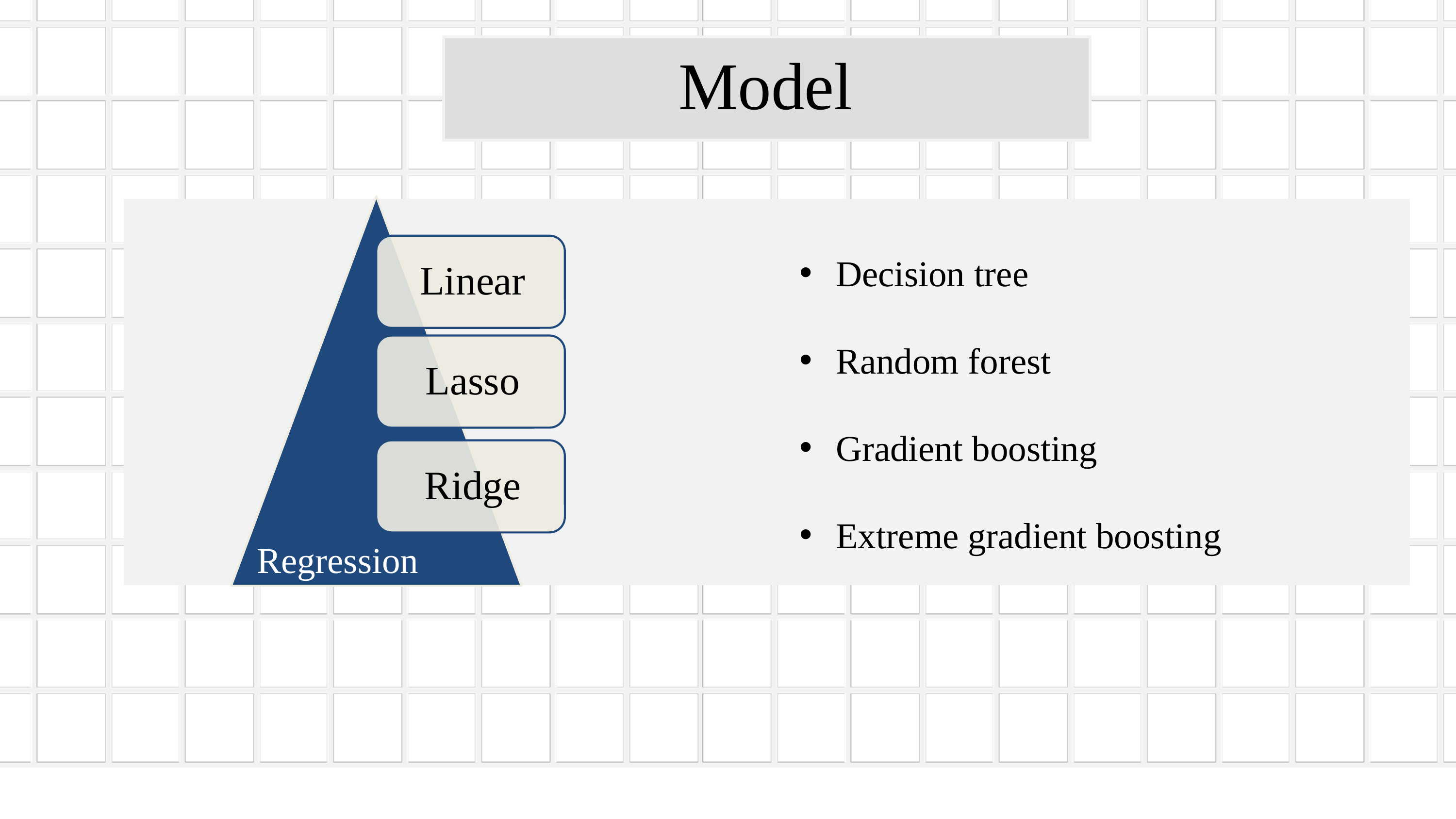

Model
Linear
Lasso
Ridge

Decision tree

Random forest

Gradient boosting

Extreme gradient boosting

Regression